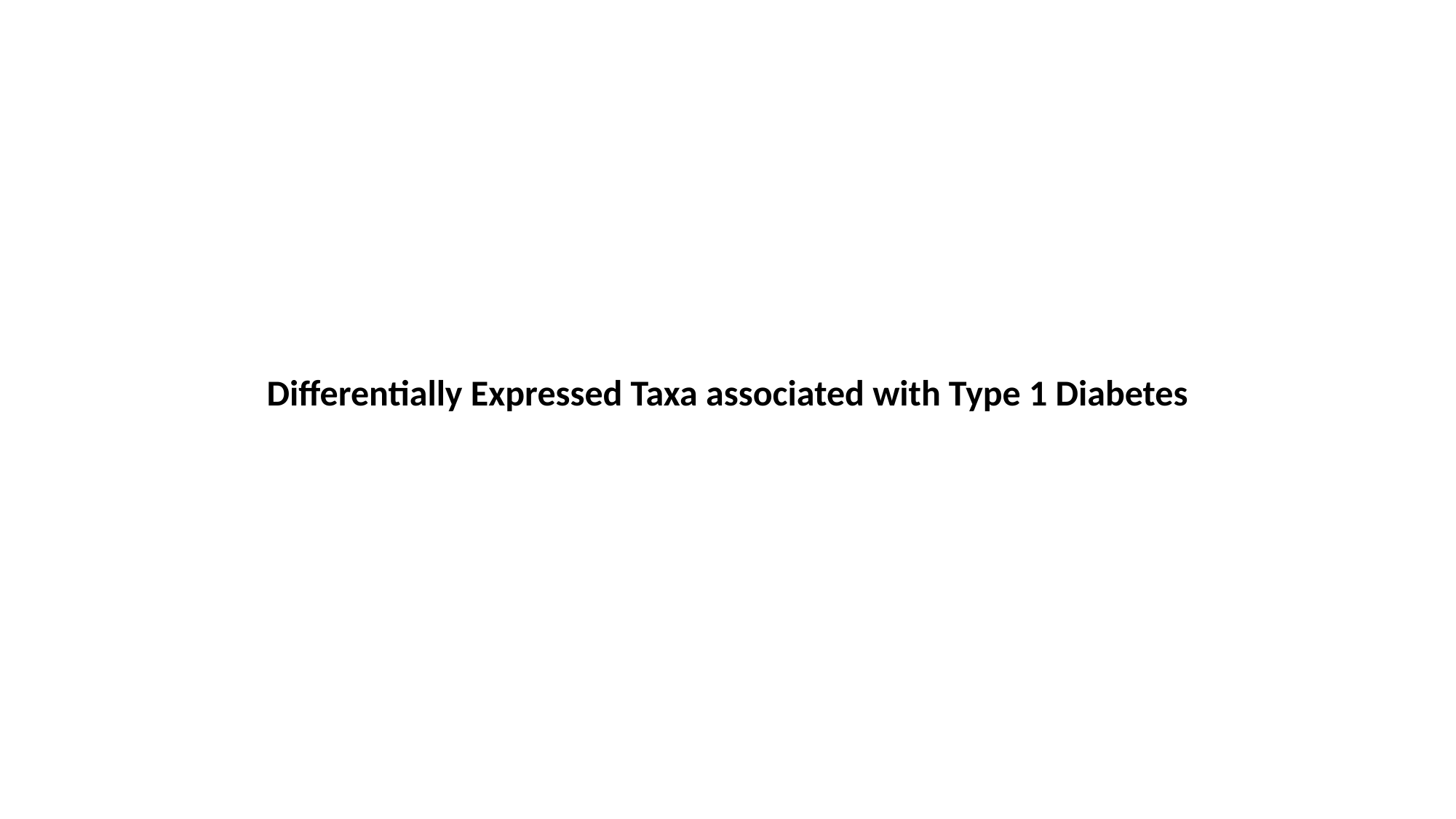

# Differentially Expressed Taxa associated with Type 1 Diabetes